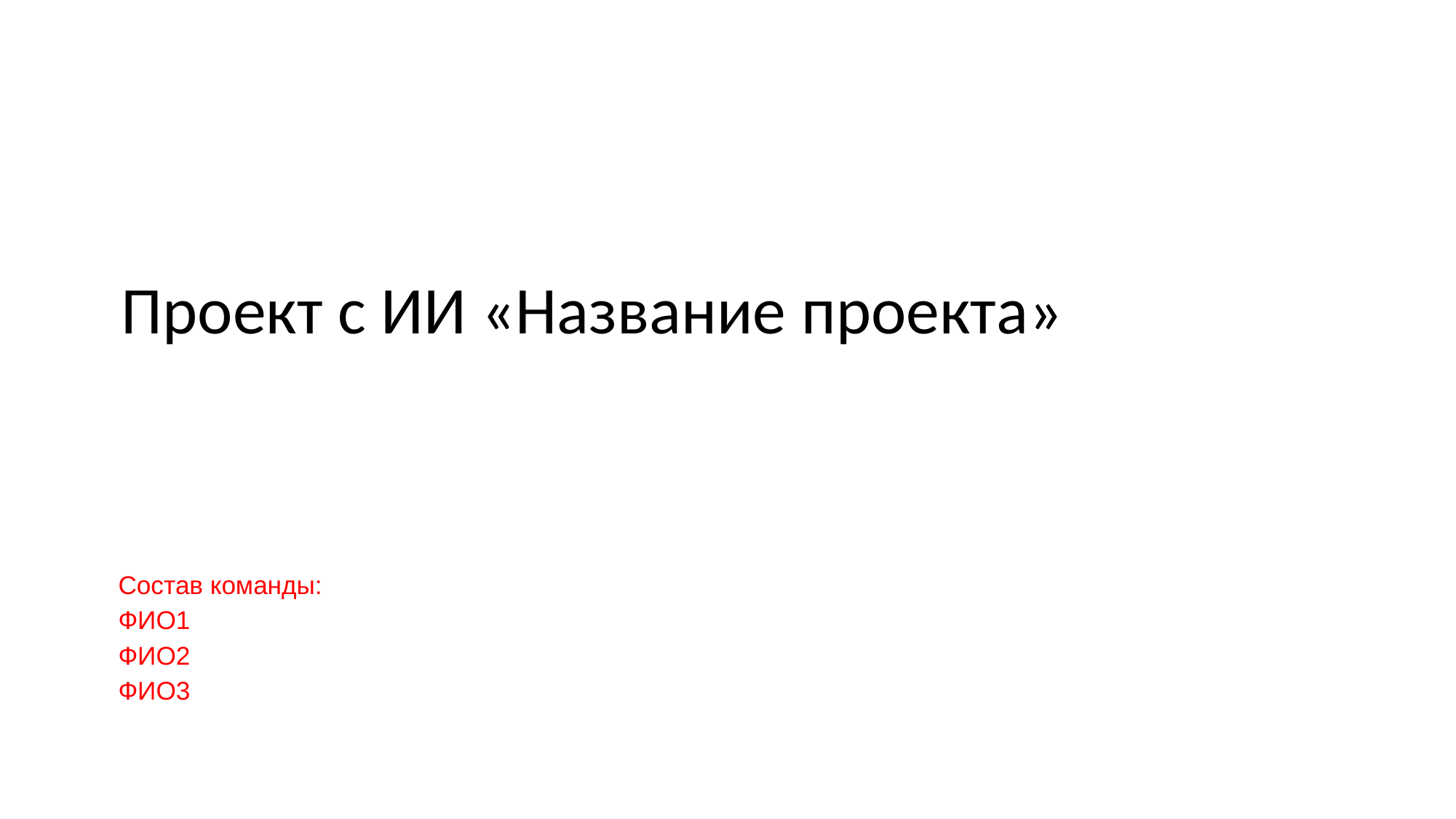

# Проект с ИИ «Название проекта»
Состав команды:
ФИО1
ФИО2
ФИО3